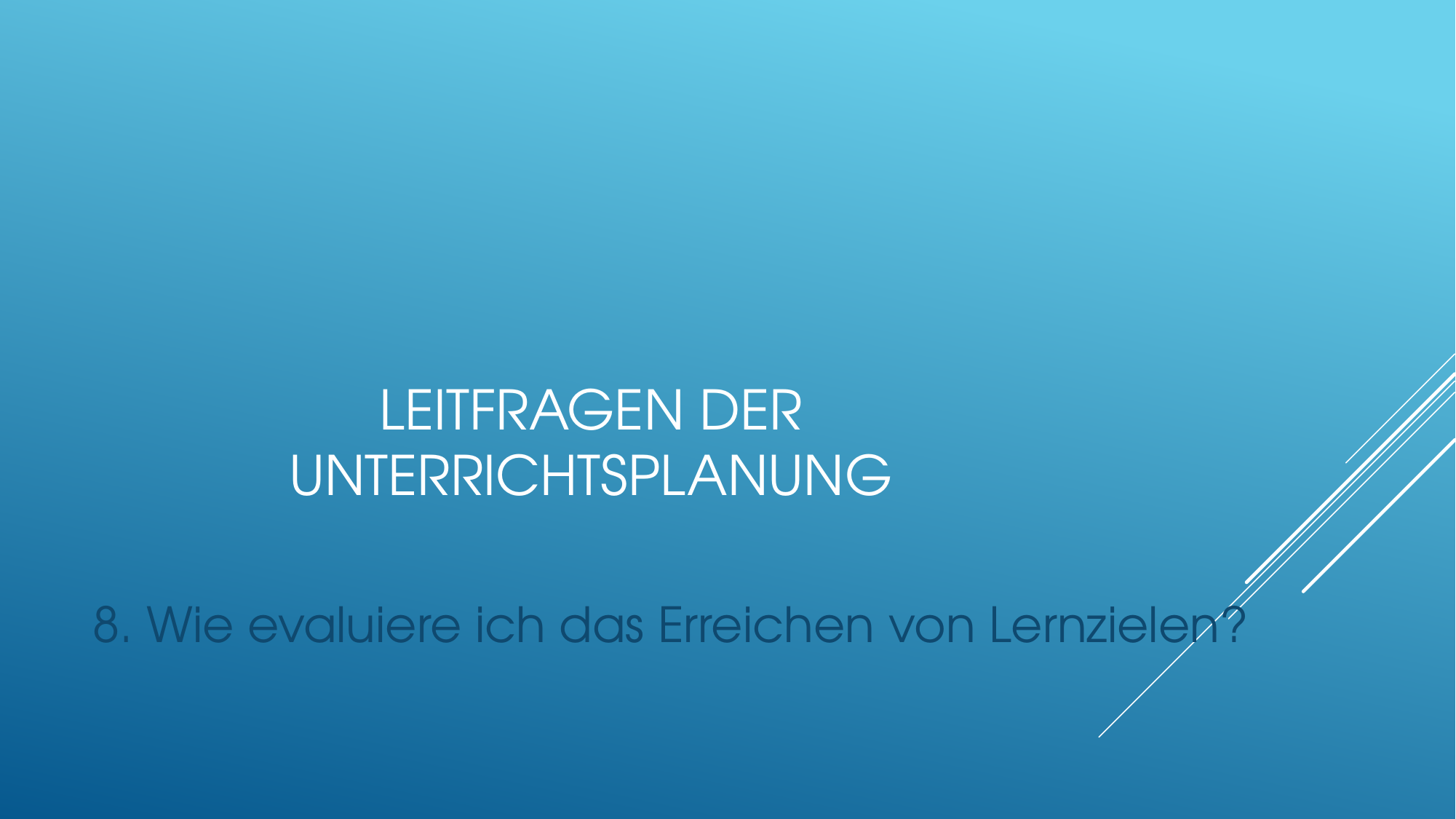

# Leitfragen der Unterrichtsplanung

8. Wie evaluiere ich das Erreichen von Lernzielen?